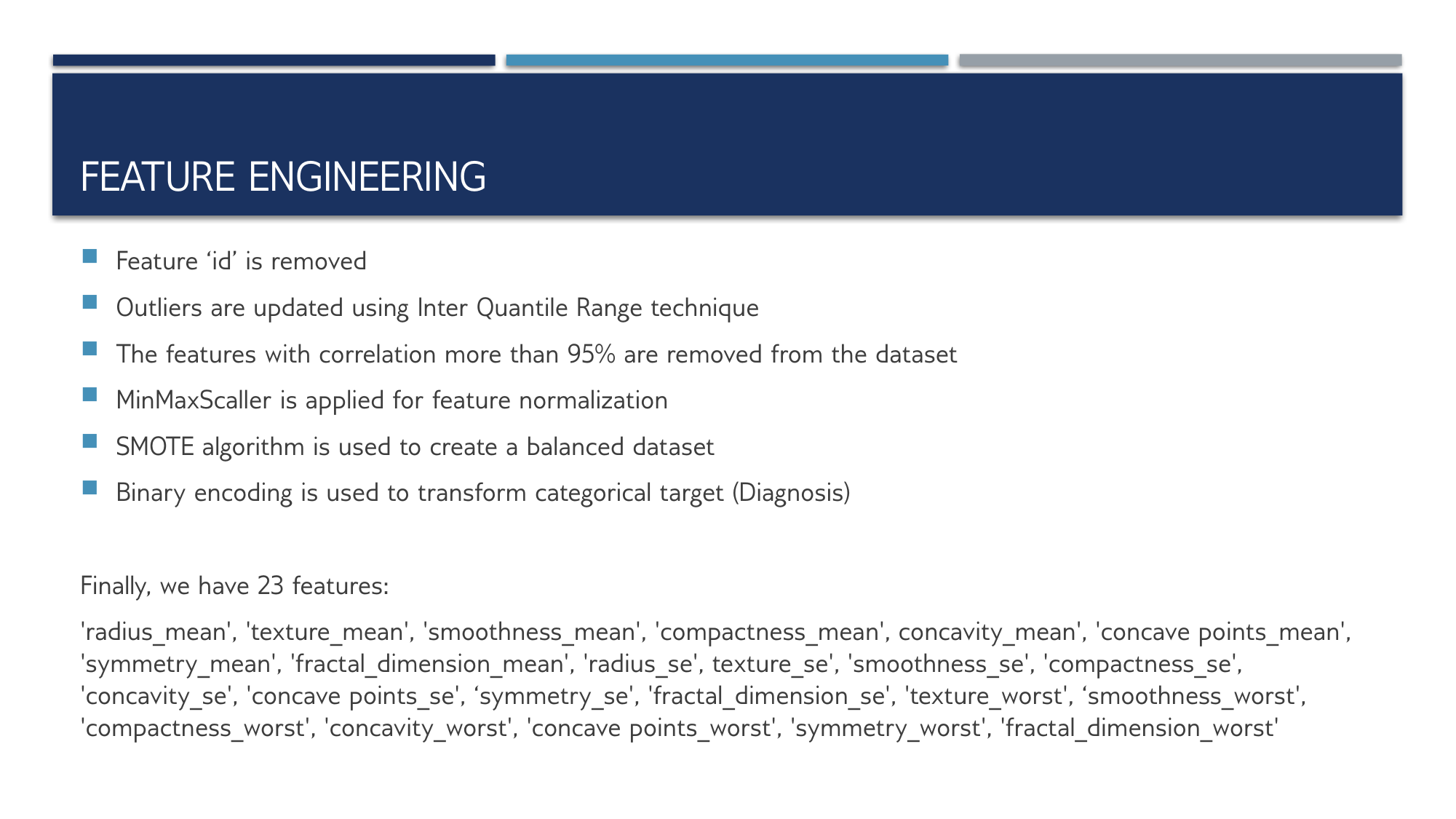

# Feature Engineering
Feature ‘id’ is removed
Outliers are updated using Inter Quantile Range technique
The features with correlation more than 95% are removed from the dataset
MinMaxScaller is applied for feature normalization
SMOTE algorithm is used to create a balanced dataset
Binary encoding is used to transform categorical target (Diagnosis)

Finally, we have 23 features:
'radius_mean', 'texture_mean', 'smoothness_mean', 'compactness_mean', concavity_mean', 'concave points_mean', 'symmetry_mean', 'fractal_dimension_mean', 'radius_se', texture_se', 'smoothness_se', 'compactness_se', 'concavity_se', 'concave points_se', ‘symmetry_se', 'fractal_dimension_se', 'texture_worst', ‘smoothness_worst', 'compactness_worst', 'concavity_worst', 'concave points_worst', 'symmetry_worst', 'fractal_dimension_worst'